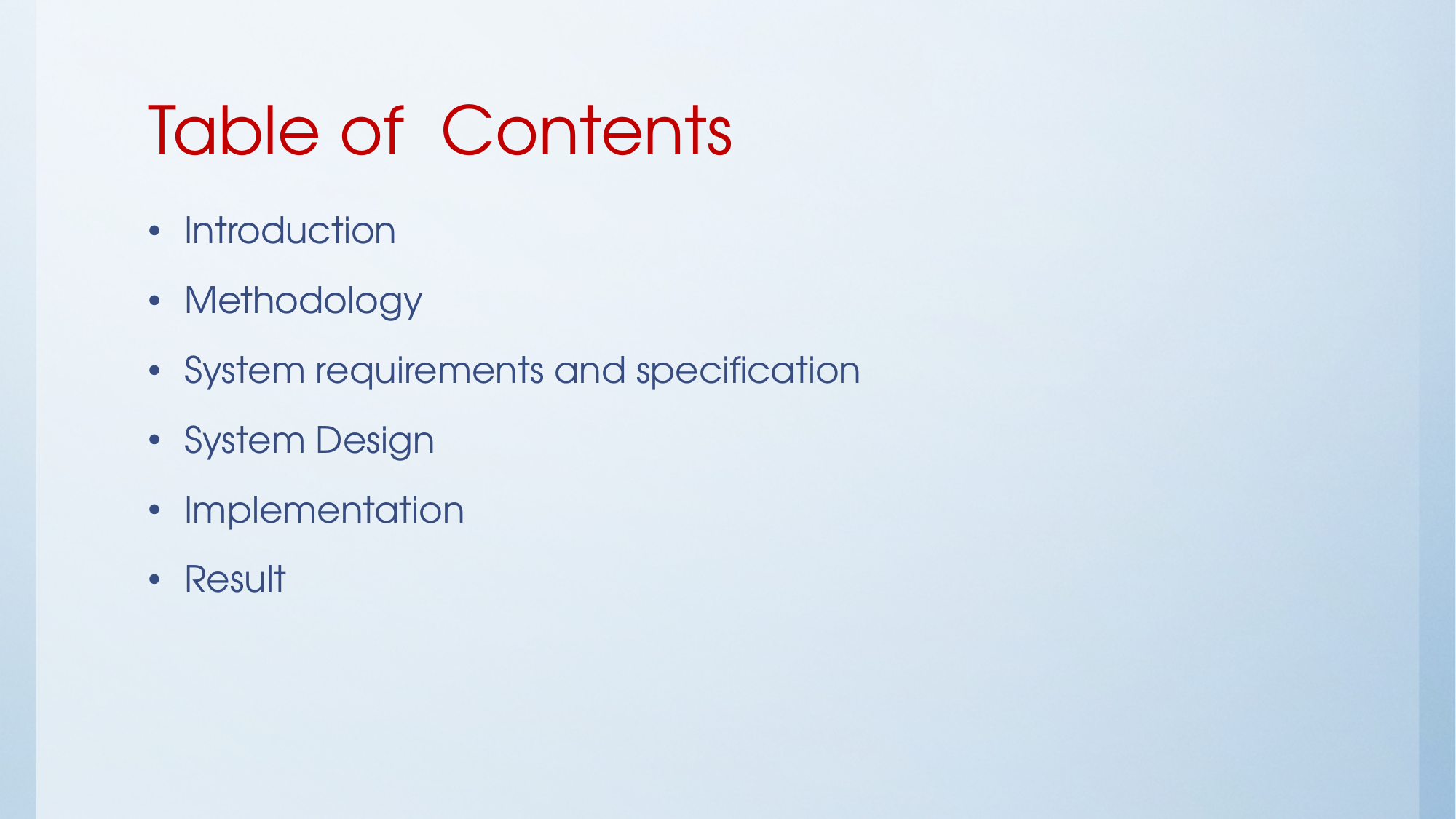

# Table of  Contents
Introduction
Methodology
System requirements and specification
System Design
Implementation
Result